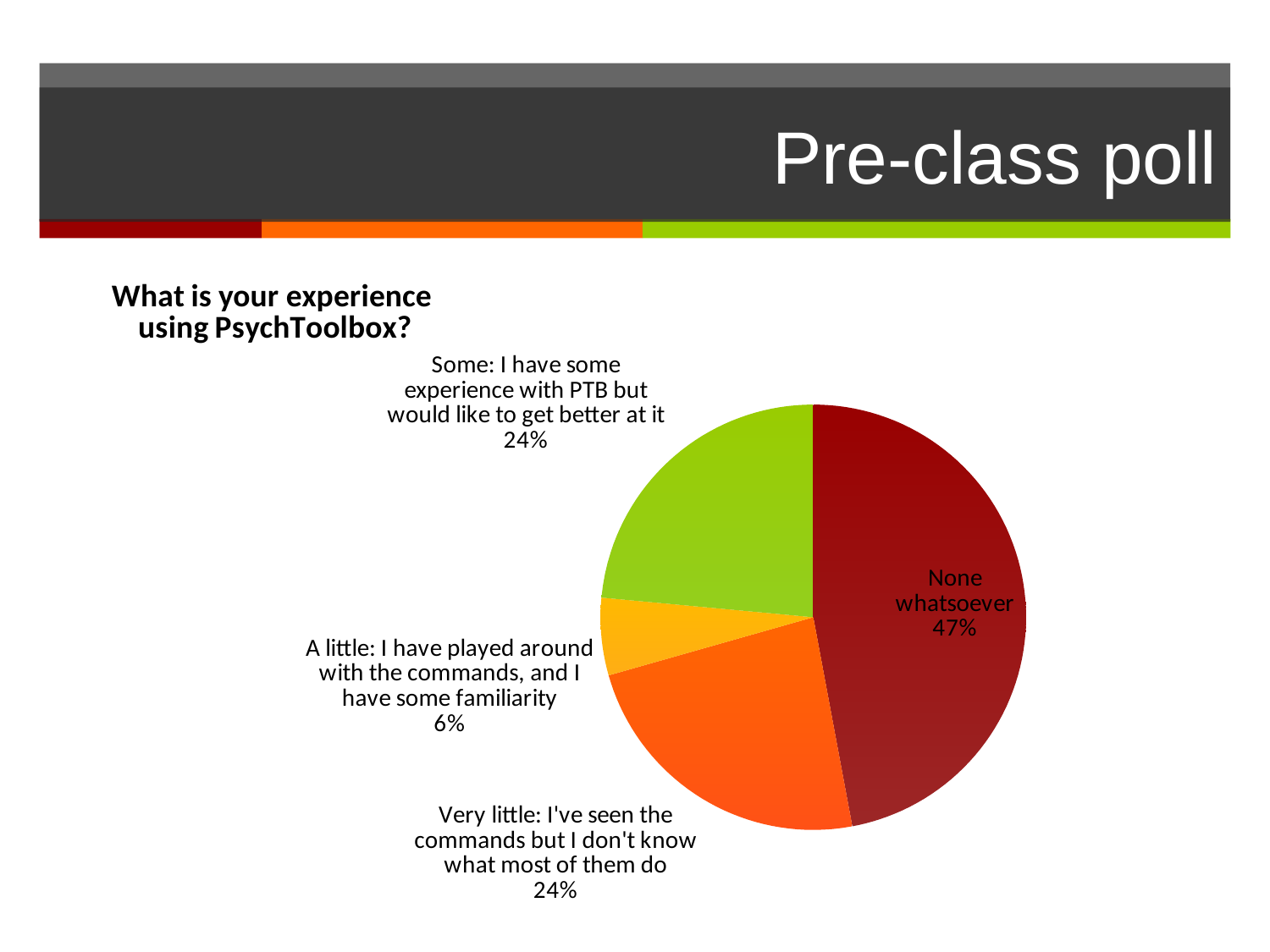

# Pre-class poll

### Chart: What is your experience
using PsychToolbox?

| Category |  |
|---|---|
| None whatsoever | 0.47059 |
| Very little: I've seen the commands but I don't know what most of them do | 0.23529 |
| A little: I have played around with the commands, and I have some familiarity | 0.05882 |
| Some: I have some experience with PTB but would like to get better at it | 0.23529 |
| Good: I'm proficient with the PTB, but there's always more to learn | 0.0 |
| Great: I am the PTB Master.  I can do it with my eyes closed.  | 0.0 |